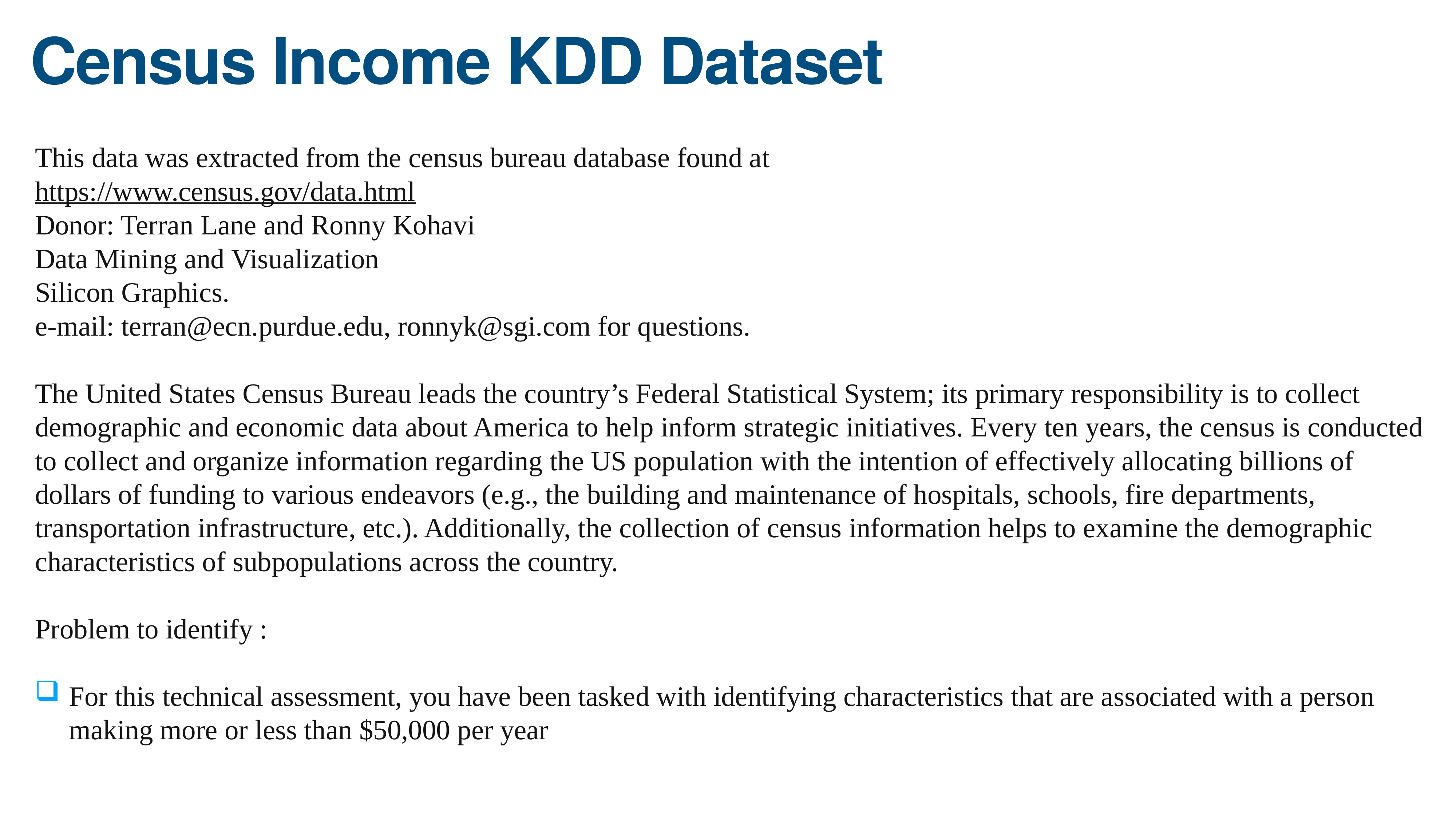

# Census Income KDD Dataset
This data was extracted from the census bureau database found at
https://www.census.gov/data.html
Donor: Terran Lane and Ronny Kohavi
Data Mining and Visualization
Silicon Graphics.
e-mail: terran@ecn.purdue.edu, ronnyk@sgi.com for questions.

The United States Census Bureau leads the country’s Federal Statistical System; its primary responsibility is to collect demographic and economic data about America to help inform strategic initiatives. Every ten years, the census is conducted to collect and organize information regarding the US population with the intention of effectively allocating billions of dollars of funding to various endeavors (e.g., the building and maintenance of hospitals, schools, fire departments, transportation infrastructure, etc.). Additionally, the collection of census information helps to examine the demographic characteristics of subpopulations across the country.

Problem to identify :

For this technical assessment, you have been tasked with identifying characteristics that are associated with a person making more or less than $50,000 per year